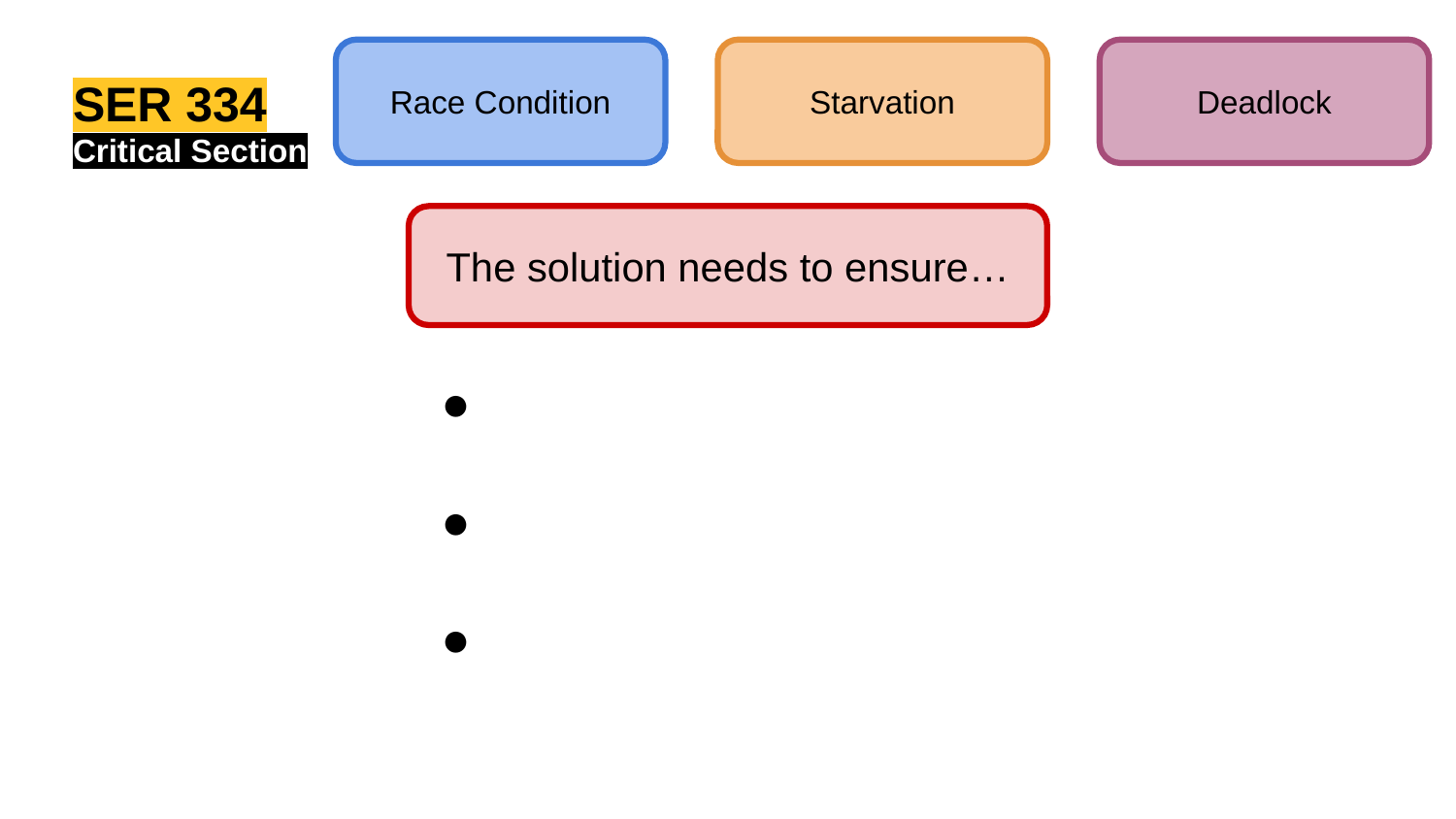

Race Condition
Starvation
Deadlock
SER 334
Critical Section
The solution needs to ensure…
Mutual Exclusion

Progress

Bounded Waiting Time